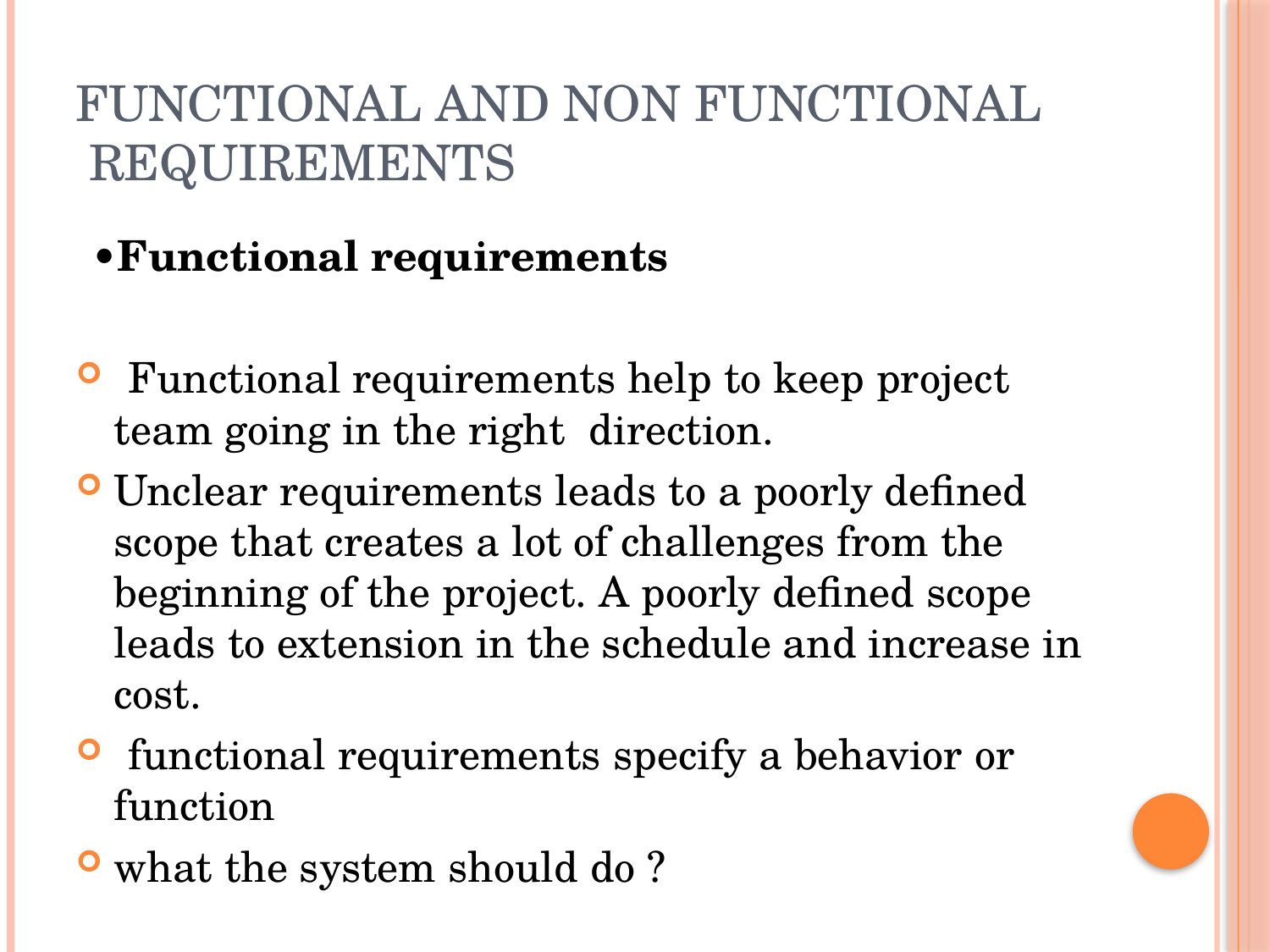

# Functional and non functional requirements
•Functional requirements

 Functional requirements help to keep project team going in the right  direction.
Unclear requirements leads to a poorly defined scope that creates a lot of challenges from the beginning of the project. A poorly defined scope leads to extension in the schedule and increase in cost.
 functional requirements specify a behavior or function
what the system should do ?